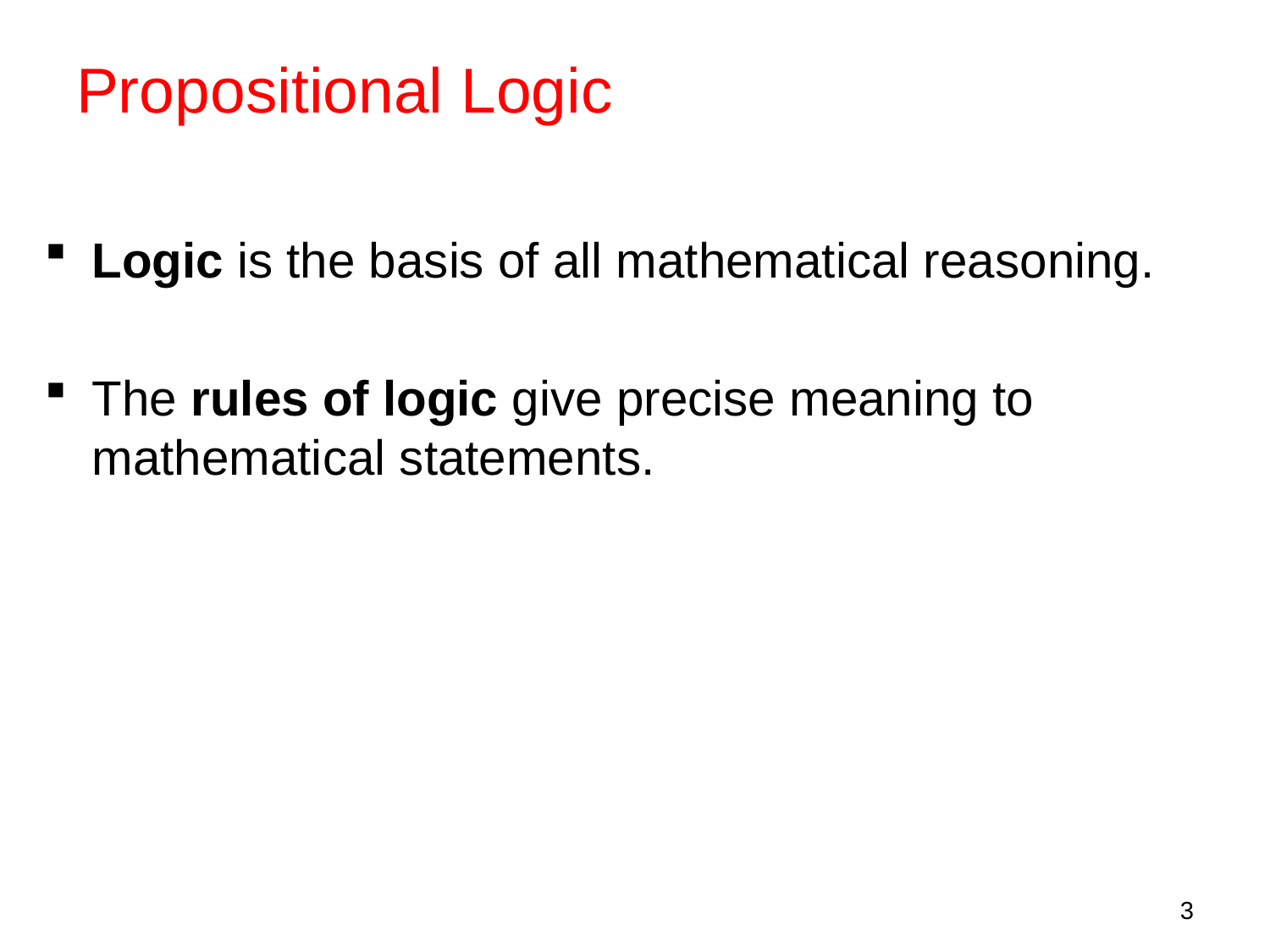

# Propositional Logic
Logic is the basis of all mathematical reasoning.

The rules of logic give precise meaning to mathematical statements.
3